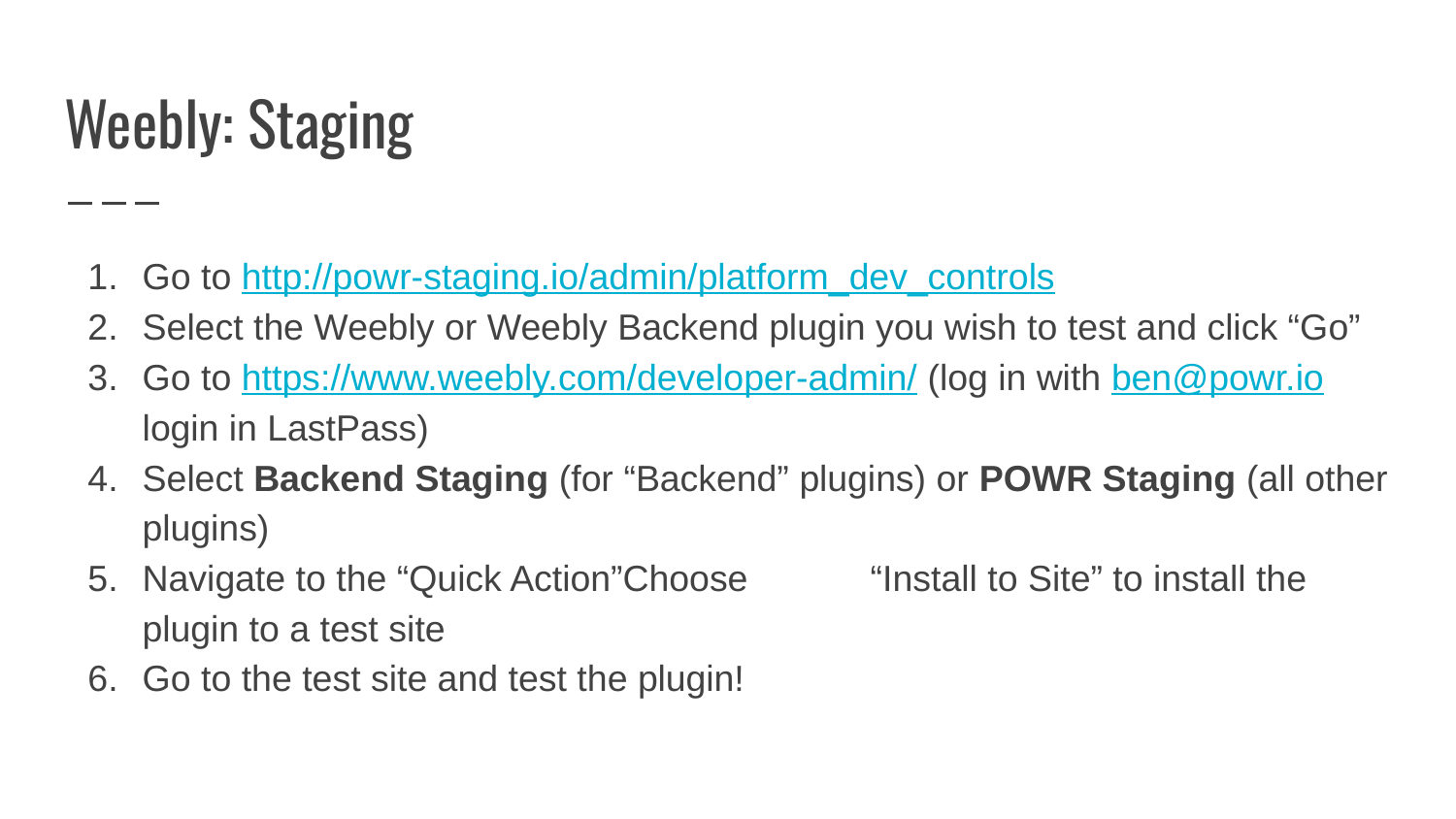

# Weebly: Staging
Go to http://powr-staging.io/admin/platform_dev_controls
Select the Weebly or Weebly Backend plugin you wish to test and click “Go”
Go to https://www.weebly.com/developer-admin/ (log in with ben@powr.io login in LastPass)
Select Backend Staging (for “Backend” plugins) or POWR Staging (all other plugins)
Navigate to the “Quick Action”Choose 	“Install to Site” to install the plugin to a test site
Go to the test site and test the plugin!